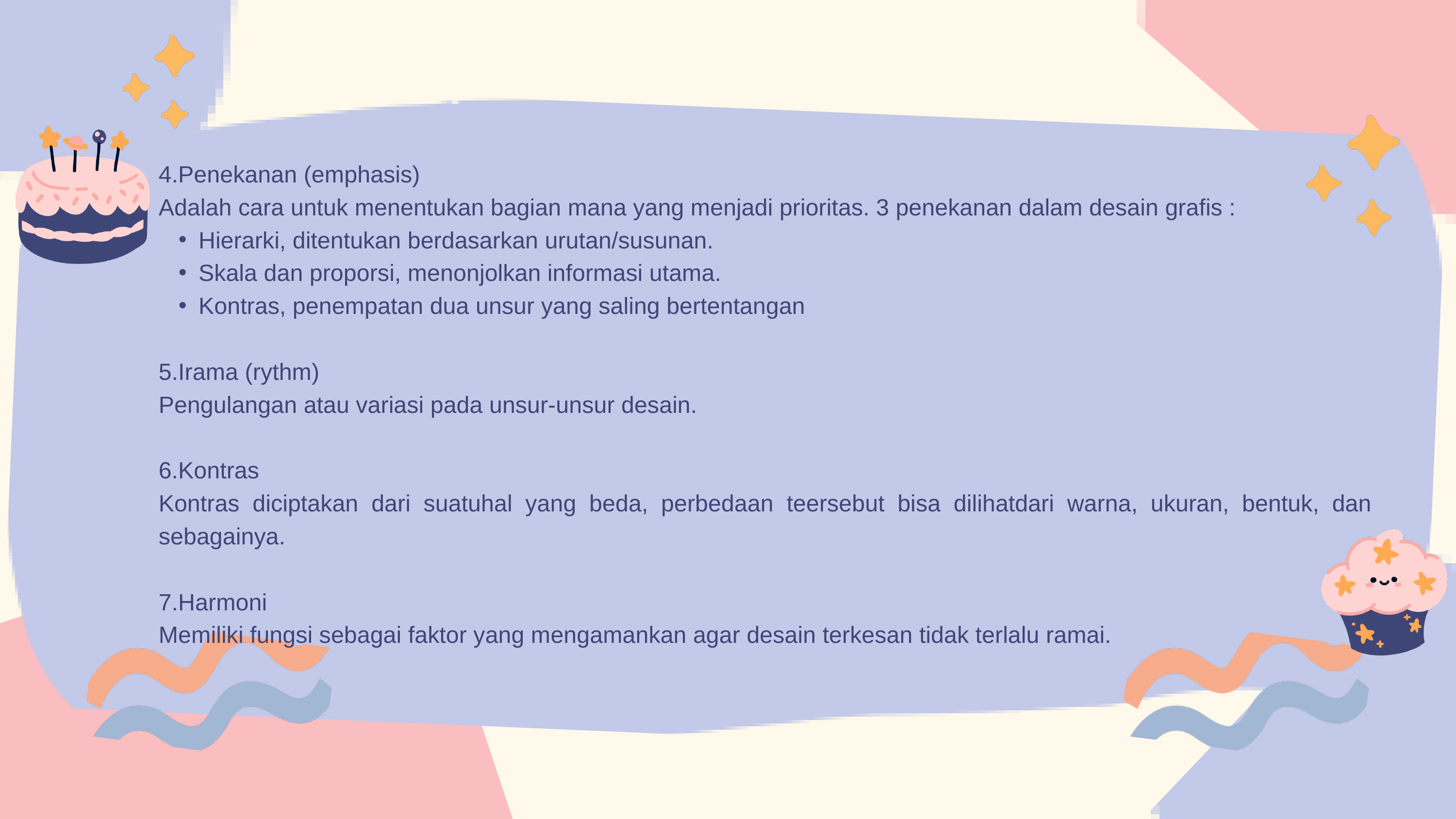

4.Penekanan (emphasis)
Adalah cara untuk menentukan bagian mana yang menjadi prioritas. 3 penekanan dalam desain grafis :
Hierarki, ditentukan berdasarkan urutan/susunan.
Skala dan proporsi, menonjolkan informasi utama.
Kontras, penempatan dua unsur yang saling bertentangan

5.Irama (rythm)
Pengulangan atau variasi pada unsur-unsur desain.

6.Kontras
Kontras diciptakan dari suatuhal yang beda, perbedaan teersebut bisa dilihatdari warna, ukuran, bentuk, dan sebagainya.

7.Harmoni
Memiliki fungsi sebagai faktor yang mengamankan agar desain terkesan tidak terlalu ramai.